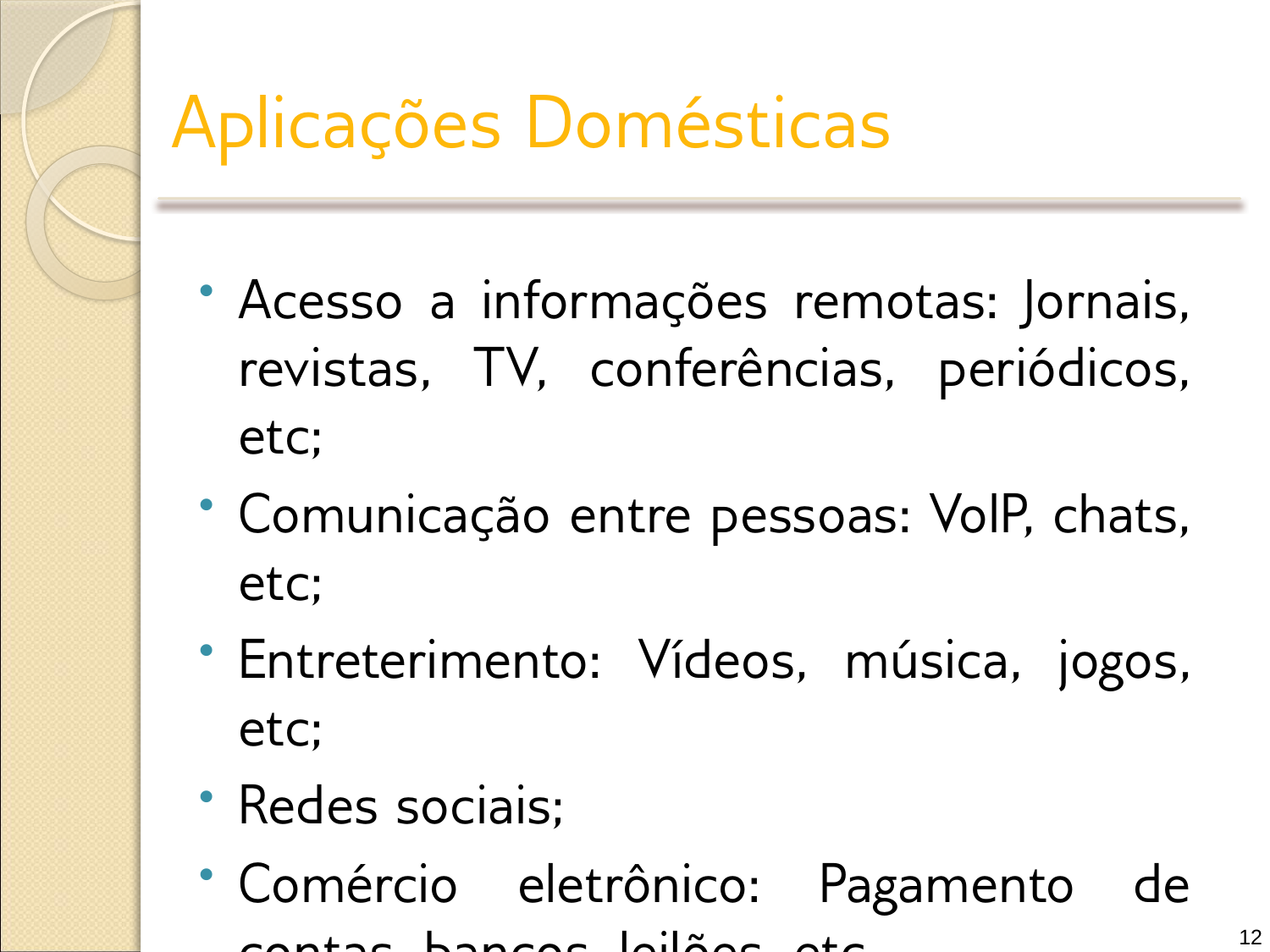

# Aplicações Domésticas
Acesso a informações remotas: Jornais, revistas, TV, conferências, periódicos, etc;
Comunicação entre pessoas: VoIP, chats, etc;
Entreterimento: Vídeos, música, jogos, etc;
Redes sociais;
Comércio eletrônico: Pagamento de contas, bancos, leilões, etc.